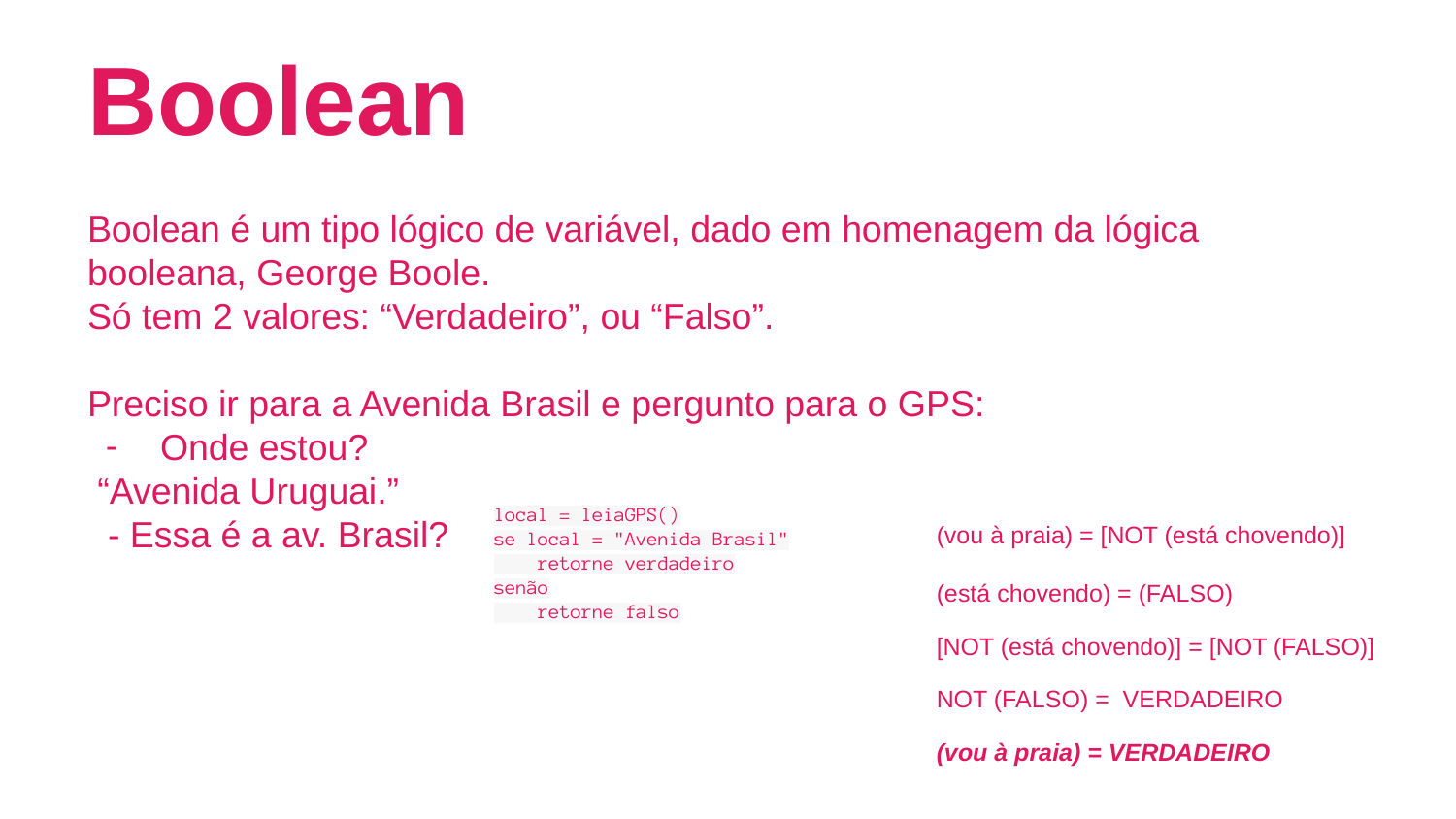

# Boolean
Boolean é um tipo lógico de variável, dado em homenagem da lógica booleana, George Boole.
Só tem 2 valores: “Verdadeiro”, ou “Falso”.

Preciso ir para a Avenida Brasil e pergunto para o GPS:
Onde estou?
 “Avenida Uruguai.”
  - Essa é a av. Brasil?
local = leiaGPS()
se local = "Avenida Brasil"
    retorne verdadeiro
senão
    retorne falso

(vou à praia) = [NOT (está chovendo)]
(está chovendo) = (FALSO)
[NOT (está chovendo)] = [NOT (FALSO)]
NOT (FALSO) =  VERDADEIRO
(vou à praia) = VERDADEIRO